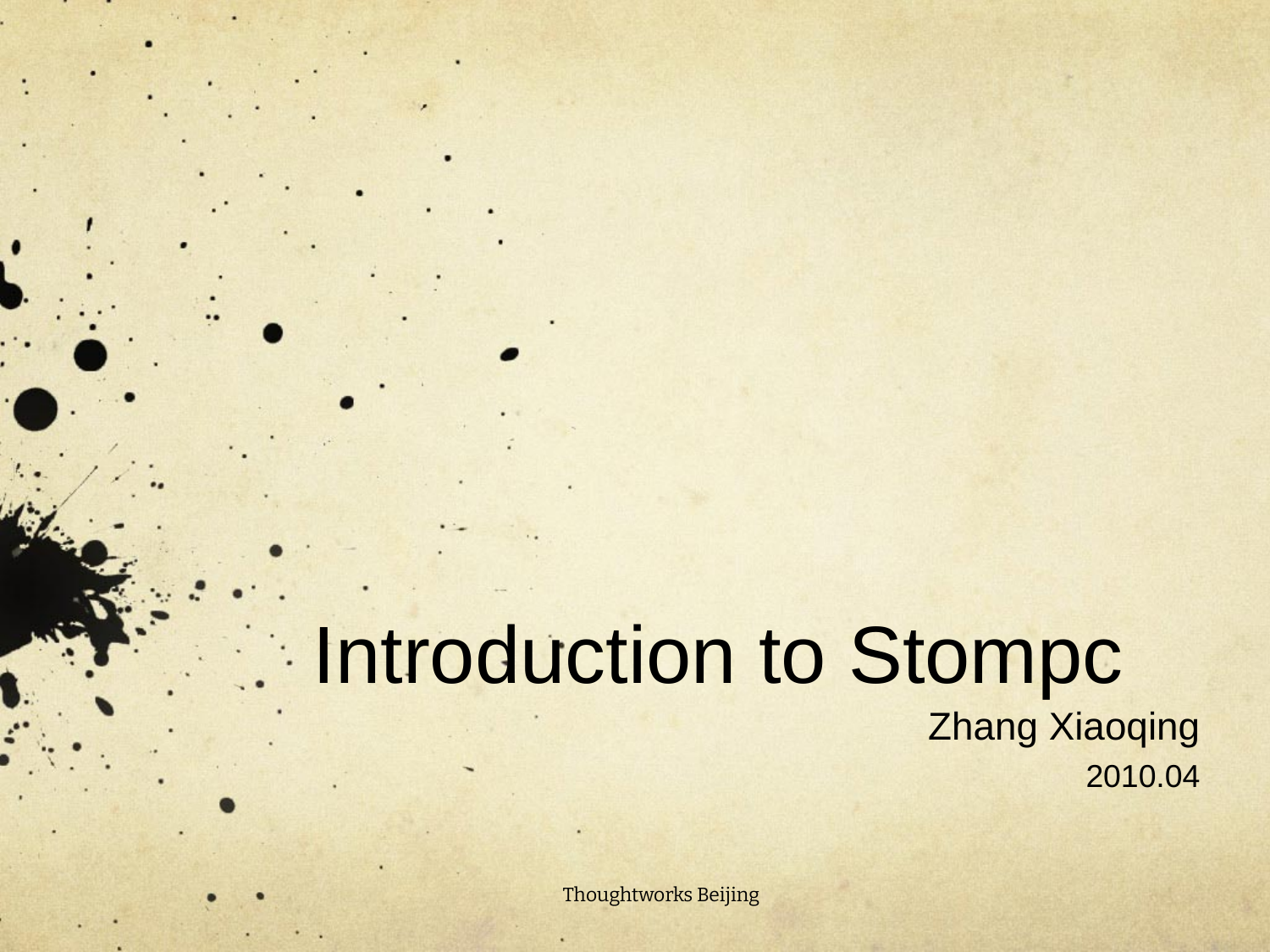

# Introduction to Stompc
Zhang Xiaoqing
2010.04
Thoughtworks Beijing